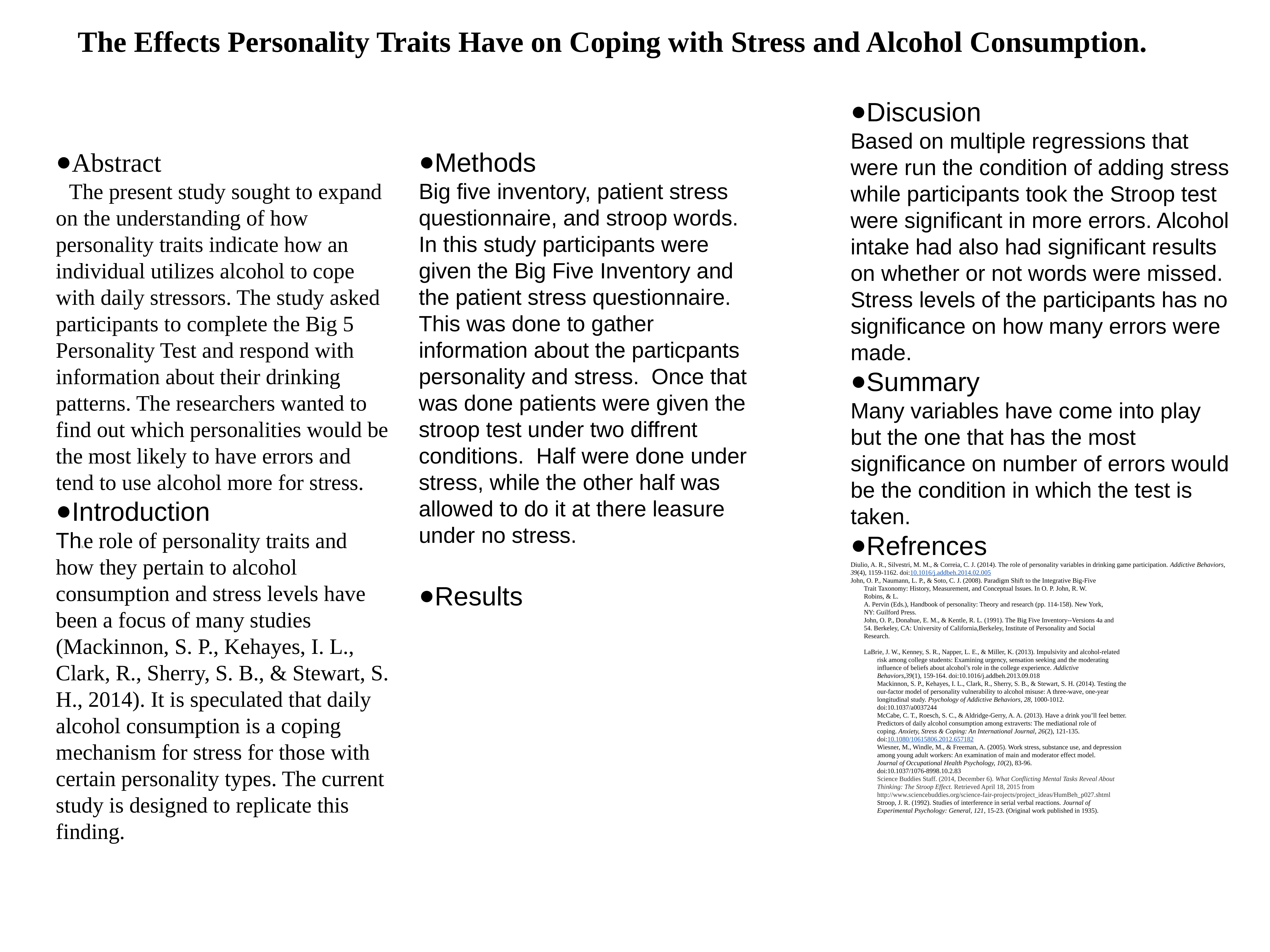

# The Effects Personality Traits Have on Coping with Stress and Alcohol Consumption.
Discusion
Based on multiple regressions that were run the condition of adding stress while participants took the Stroop test were significant in more errors. Alcohol intake had also had significant results on whether or not words were missed.  Stress levels of the participants has no significance on how many errors were made.
Summary
Many variables have come into play but the one that has the most significance on number of errors would be the condition in which the test is taken.
Refrences
Diulio, A. R., Silvestri, M. M., & Correia, C. J. (2014). The role of personality variables in drinking game participation. Addictive Behaviors, 39(4), 1159-1162. doi:10.1016/j.addbeh.2014.02.005
John, O. P., Naumann, L. P., & Soto, C. J. (2008). Paradigm Shift to the Integrative Big-Five
Trait Taxonomy: History, Measurement, and Conceptual Issues. In O. P. John, R. W.
Robins, & L.
A. Pervin (Eds.), Handbook of personality: Theory and research (pp. 114-158). New York,
NY: Guilford Press.
John, O. P., Donahue, E. M., & Kentle, R. L. (1991). The Big Five Inventory--Versions 4a and
54. Berkeley, CA: University of California,Berkeley, Institute of Personality and Social
Research.

LaBrie, J. W., Kenney, S. R., Napper, L. E., & Miller, K. (2013). Impulsivity and alcohol-related
risk among college students: Examining urgency, sensation seeking and the moderating
influence of beliefs about alcohol’s role in the college experience. Addictive
Behaviors,39(1), 159-164. doi:10.1016/j.addbeh.2013.09.018
Mackinnon, S. P., Kehayes, I. L., Clark, R., Sherry, S. B., & Stewart, S. H. (2014). Testing the
our-factor model of personality vulnerability to alcohol misuse: A three-wave, one-year
longitudinal study. Psychology of Addictive Behaviors, 28, 1000-1012.
doi:10.1037/a0037244
McCabe, C. T., Roesch, S. C., & Aldridge-Gerry, A. A. (2013). Have a drink you’ll feel better.
Predictors of daily alcohol consumption among extraverts: The mediational role of
coping. Anxiety, Stress & Coping: An International Journal, 26(2), 121-135.
doi:10.1080/10615806.2012.657182
Wiesner, M., Windle, M., & Freeman, A. (2005). Work stress, substance use, and depression
among young adult workers: An examination of main and moderator effect model.
Journal of Occupational Health Psychology, 10(2), 83-96.
doi:10.1037/1076-8998.10.2.83
Science Buddies Staff. (2014, December 6). What Conflicting Mental Tasks Reveal About
Thinking: The Stroop Effect. Retrieved April 18, 2015 from
http://www.sciencebuddies.org/science-fair-projects/project_ideas/HumBeh_p027.shtml
Stroop, J. R. (1992). Studies of interference in serial verbal reactions. Journal of
Experimental Psychology: General, 121, 15-23. (Original work published in 1935).

Abstract
The present study sought to expand on the understanding of how personality traits indicate how an individual utilizes alcohol to cope with daily stressors. The study asked participants to complete the Big 5 Personality Test and respond with information about their drinking patterns. The researchers wanted to find out which personalities would be the most likely to have errors and tend to use alcohol more for stress.
Introduction
Thhe role of personality traits and how they pertain to alcohol consumption and stress levels have been a focus of many studies (Mackinnon, S. P., Kehayes, I. L., Clark, R., Sherry, S. B., & Stewart, S. H., 2014). It is speculated that daily alcohol consumption is a coping mechanism for stress for those with certain personality types. The current study is designed to replicate this finding.

Methods
Big five inventory, patient stress questionnaire, and stroop words.  In this study participants were given the Big Five Inventory and the patient stress questionnaire.  This was done to gather information about the particpants personality and stress.  Once that was done patients were given the stroop test under two diffrent conditions.  Half were done under stress, while the other half was allowed to do it at there leasure under no stress.

Results